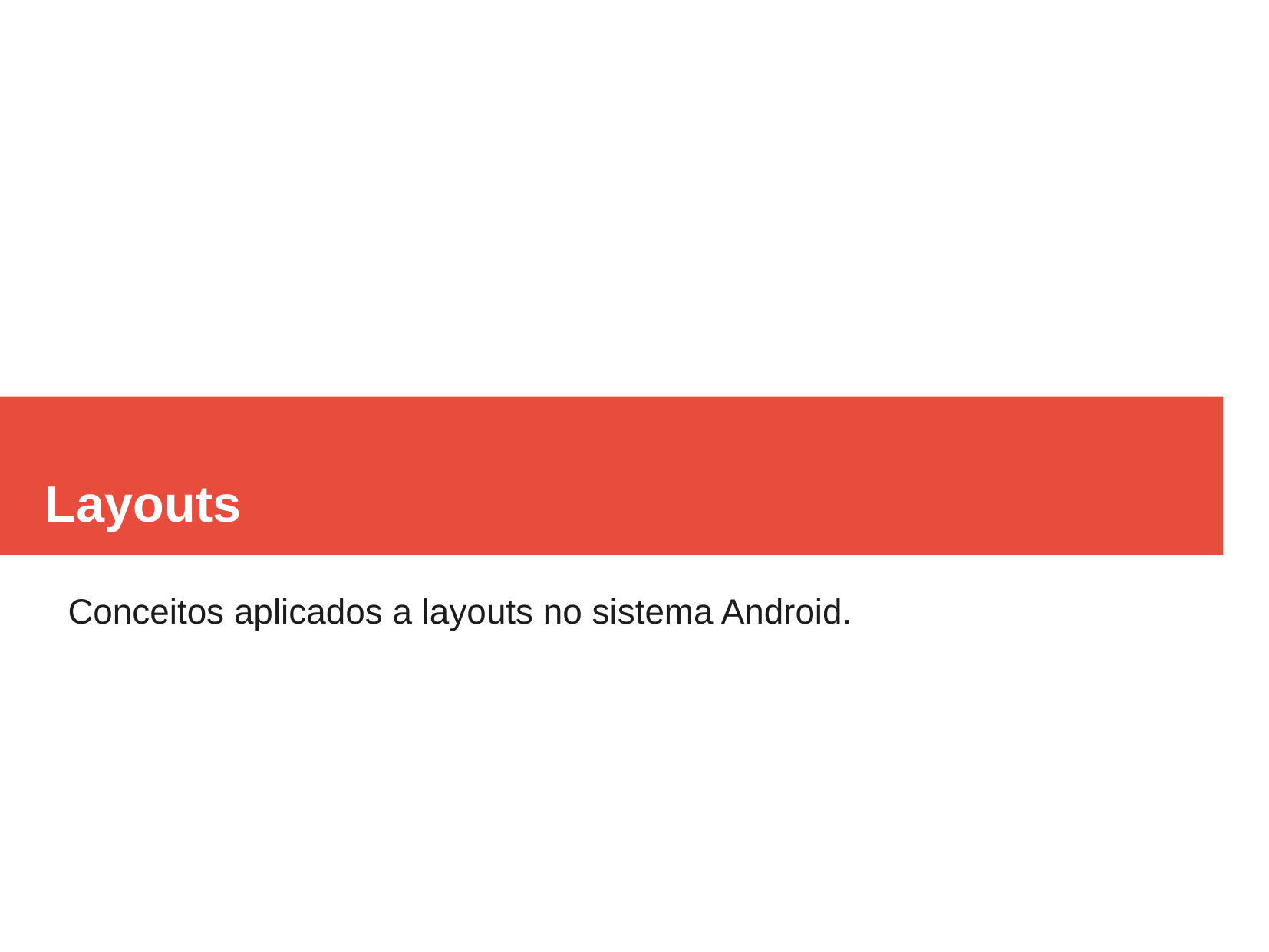

Layouts
Conceitos aplicados a layouts no sistema Android.